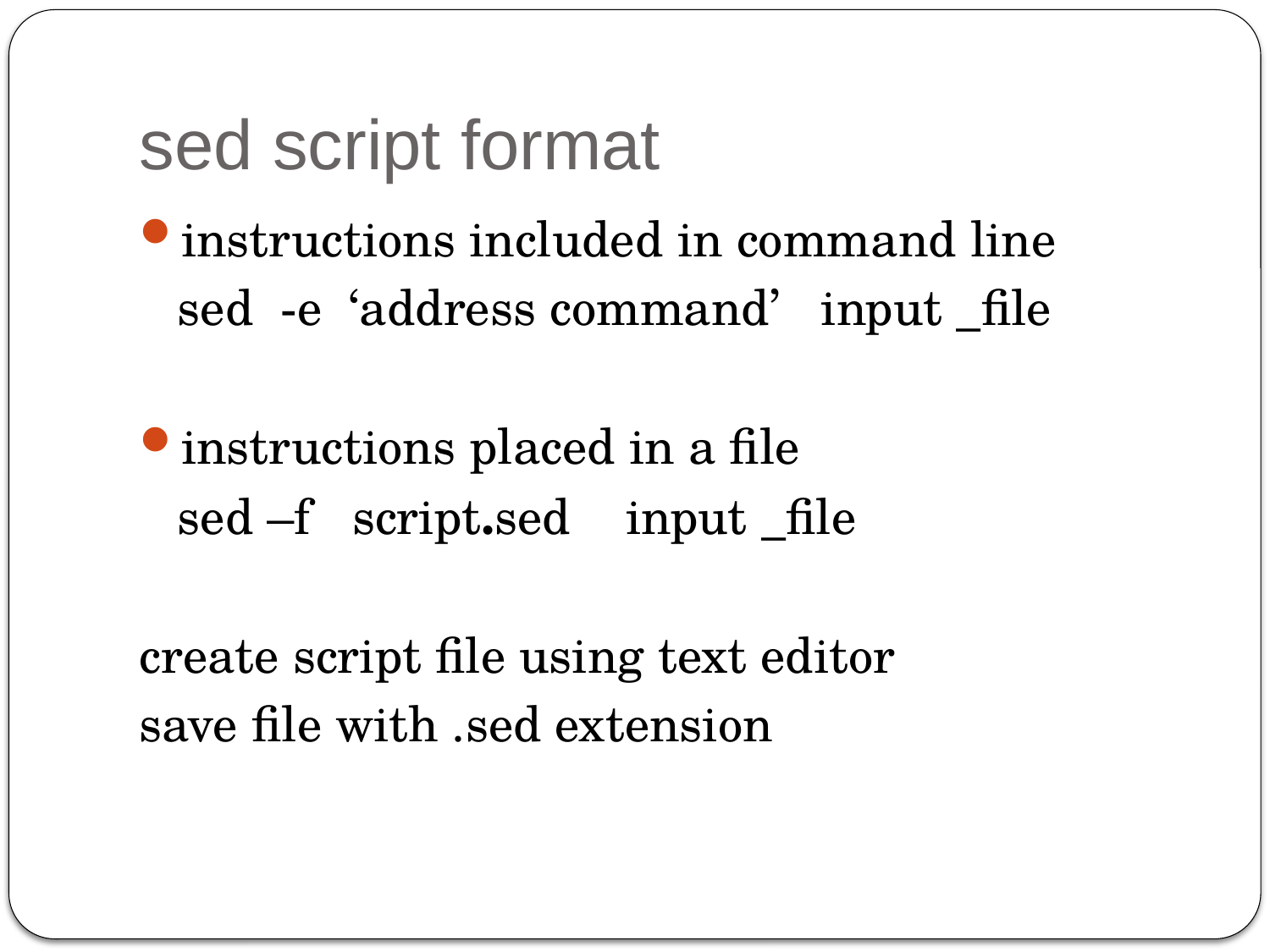

# sed script format
instructions included in command line
	sed  -e  ‘address command’   input _file

instructions placed in a file
	sed –f   script.sed    input _file

create script file using text editor
save file with .sed extension